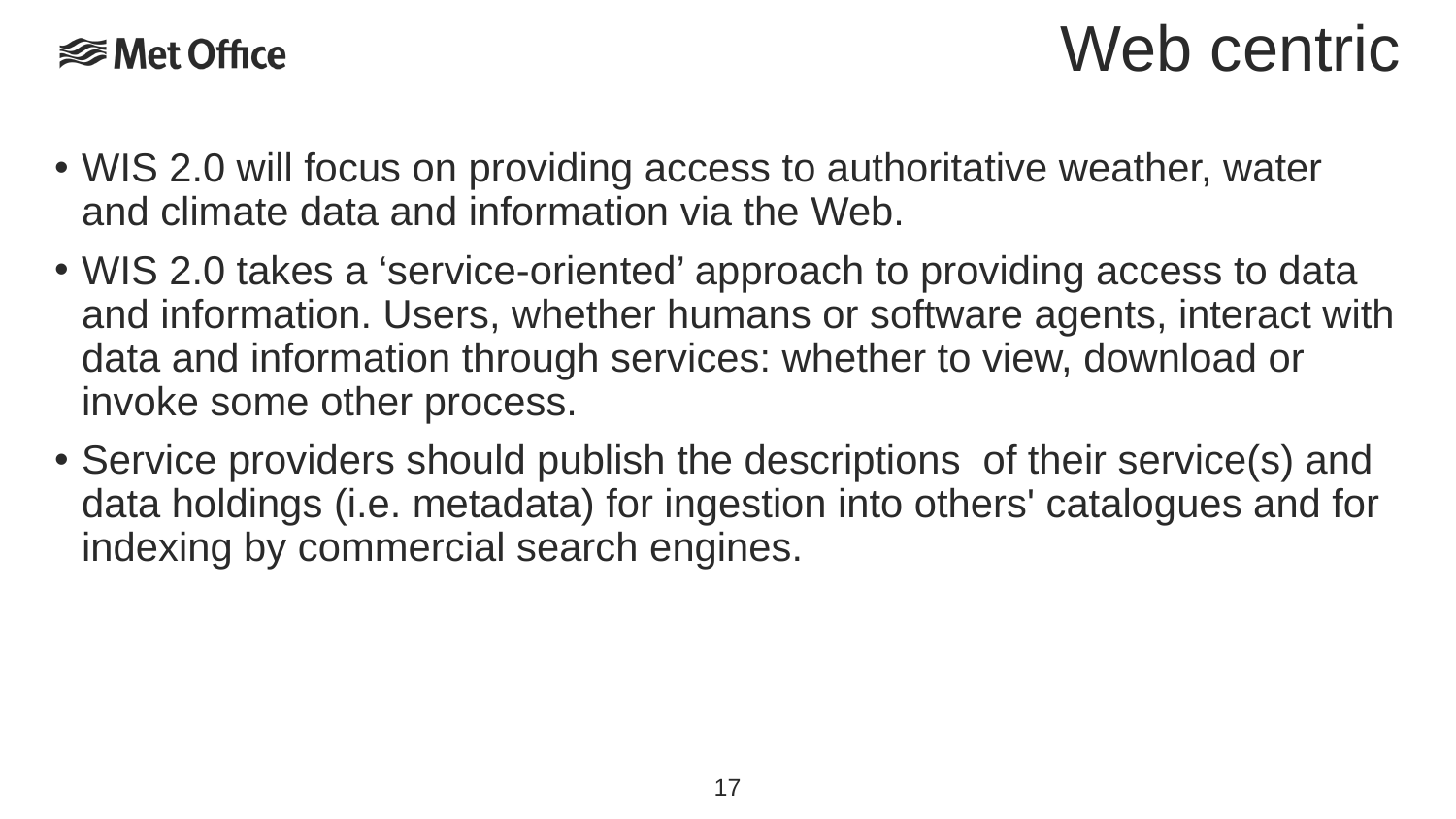

Web centric
WIS 2.0 will focus on providing access to authoritative weather, water and climate data and information via the Web.
WIS 2.0 takes a ‘service-oriented’ approach to providing access to data and information. Users, whether humans or software agents, interact with data and information through services: whether to view, download or invoke some other process.
Service providers should publish the descriptions  of their service(s) and data holdings (i.e. metadata) for ingestion into others' catalogues and for indexing by commercial search engines.
17